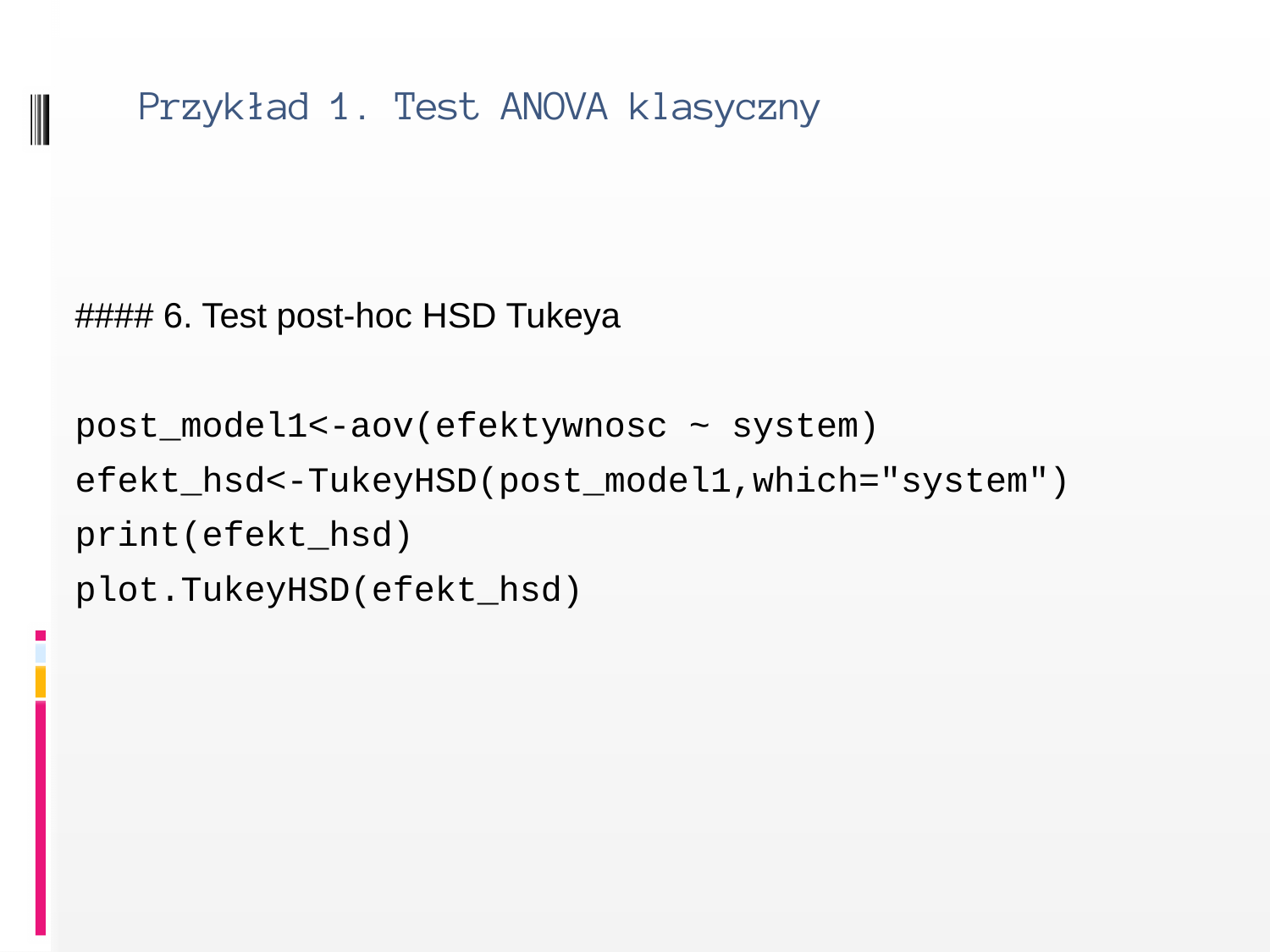

# Przykład 1. Test ANOVA klasyczny
#### 6. Test post-hoc HSD Tukeya

post_model1<-aov(efektywnosc ~ system)
efekt_hsd<-TukeyHSD(post_model1,which="system")
print(efekt_hsd)
plot.TukeyHSD(efekt_hsd)